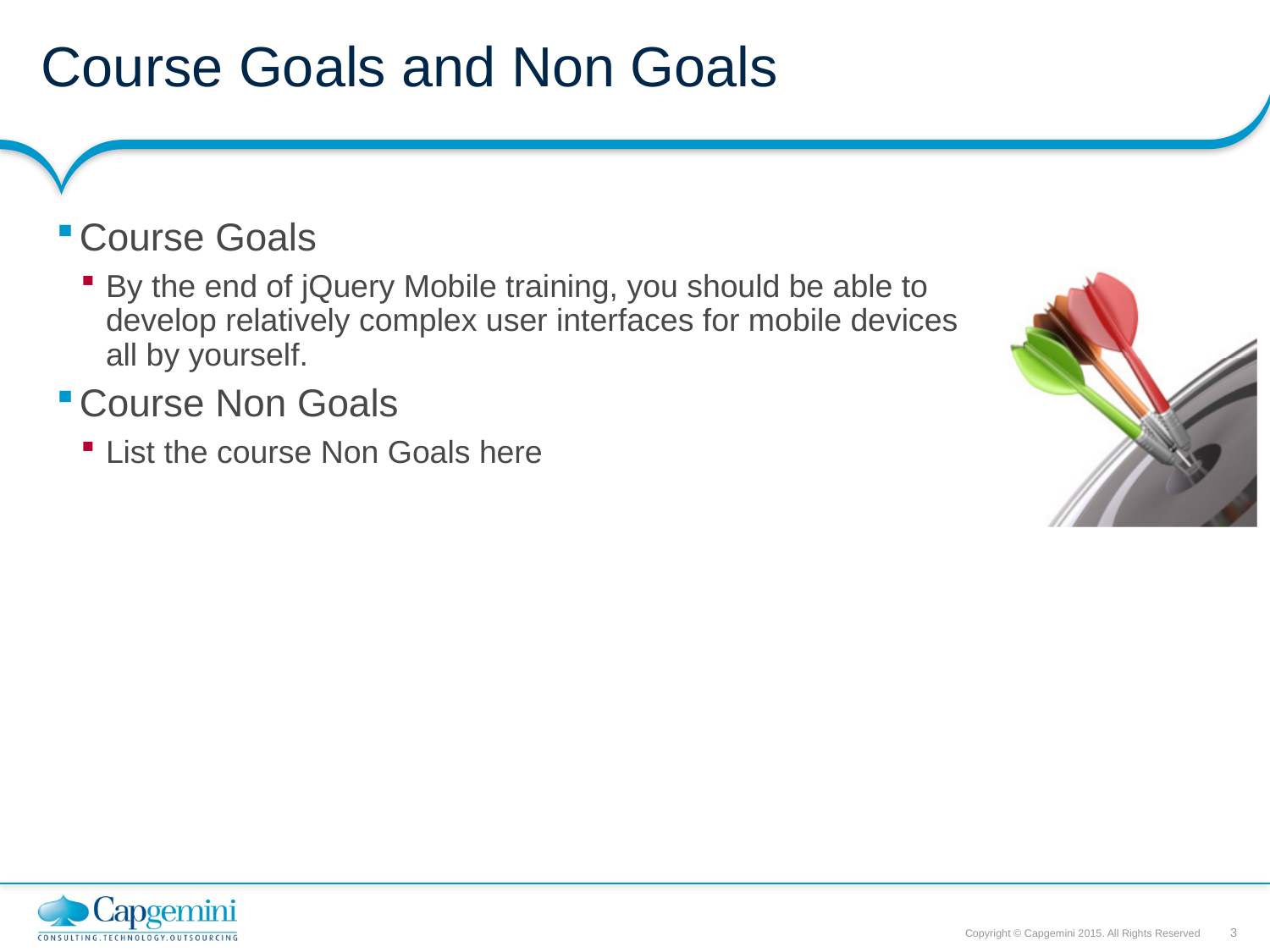

# Course Goals and Non Goals
Course Goals
By the end of jQuery Mobile training, you should be able to develop relatively complex user interfaces for mobile devices all by yourself.
Course Non Goals
List the course Non Goals here